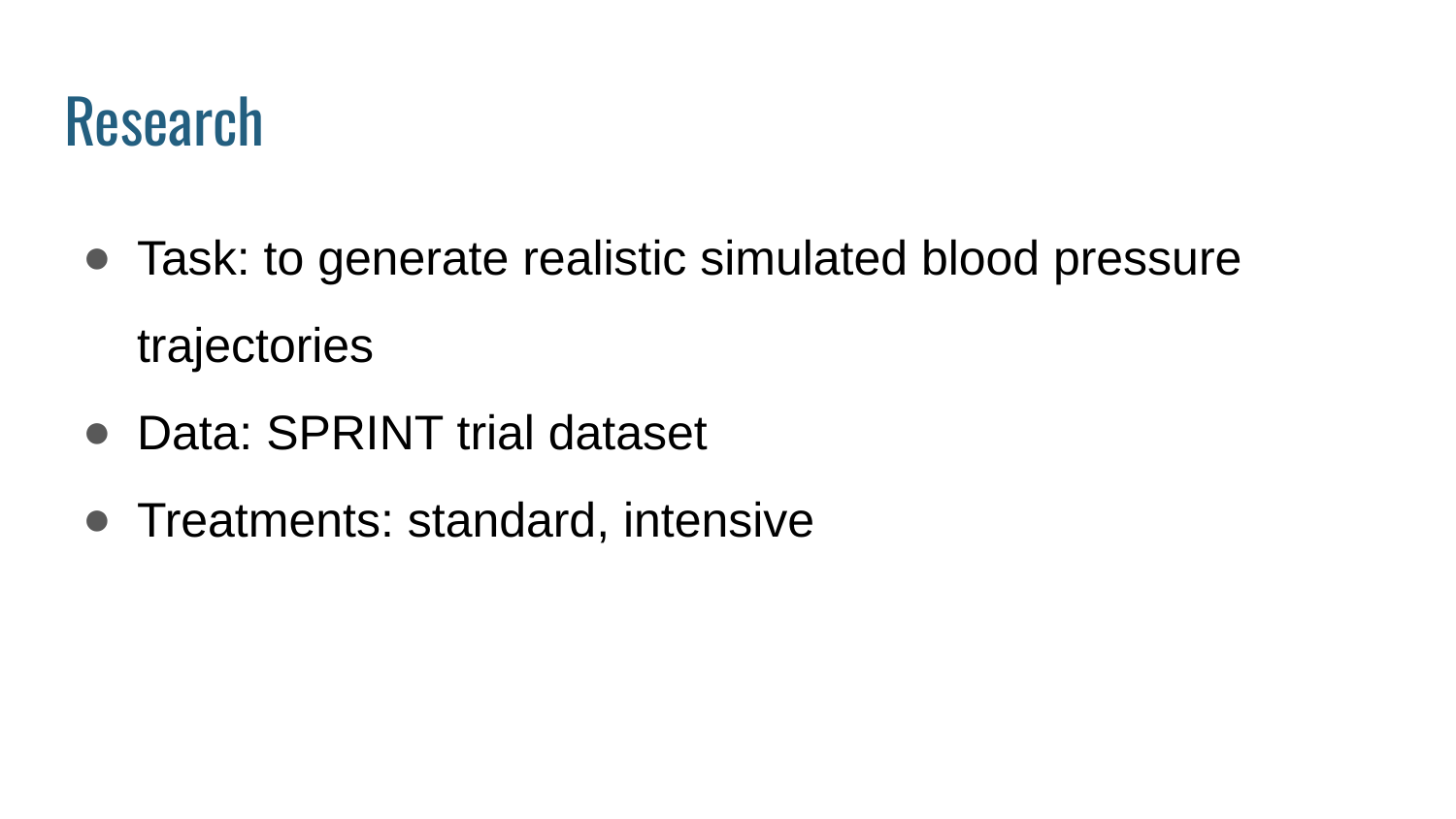

# Research
Task: to generate realistic simulated blood pressure trajectories
Data: SPRINT trial dataset
Treatments: standard, intensive